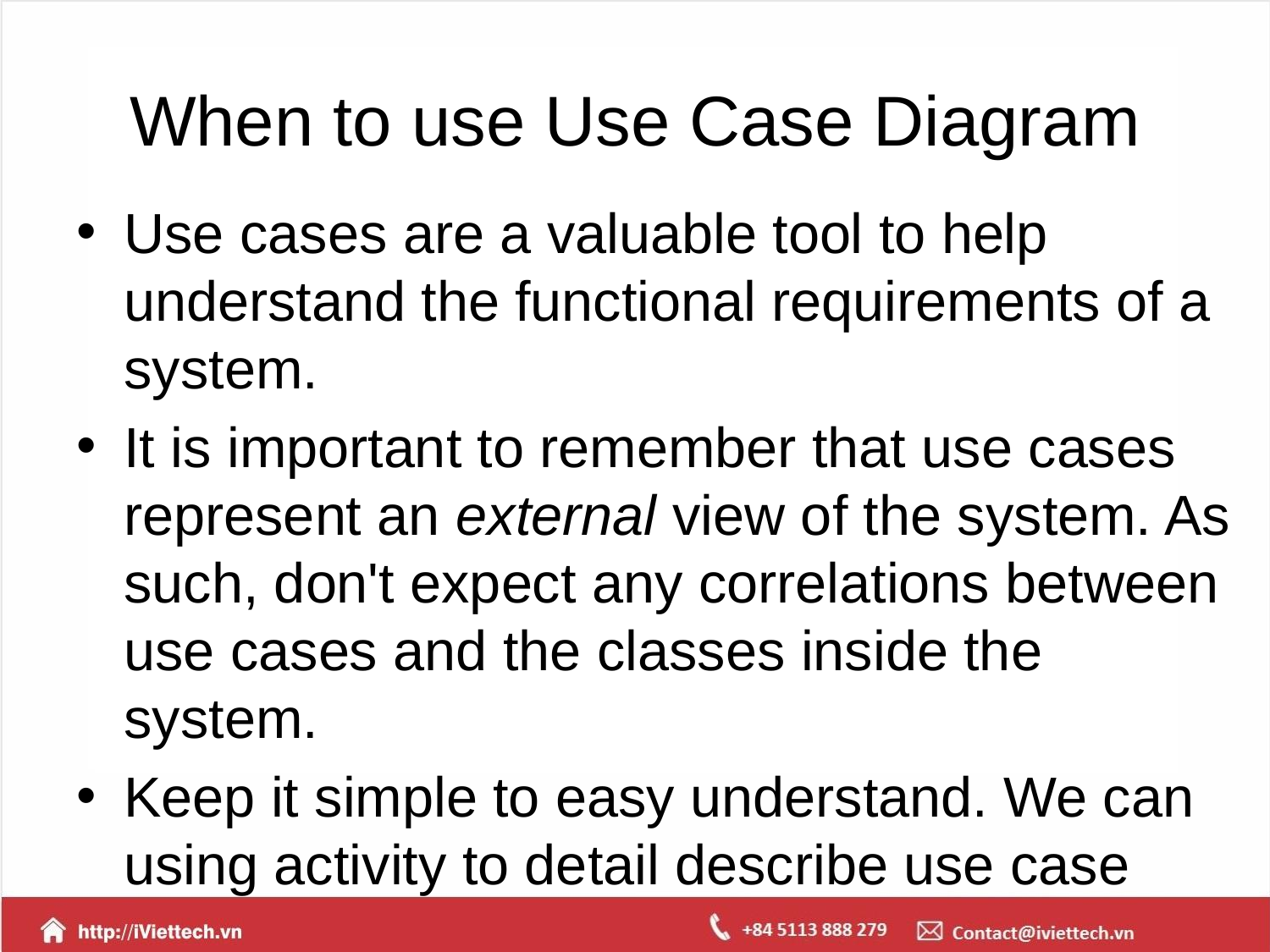

# When to use Use Case Diagram
Use cases are a valuable tool to help understand the functional requirements of a system.
It is important to remember that use cases represent an external view of the system. As such, don't expect any correlations between use cases and the classes inside the system.
Keep it simple to easy understand. We can using activity to detail describe use case